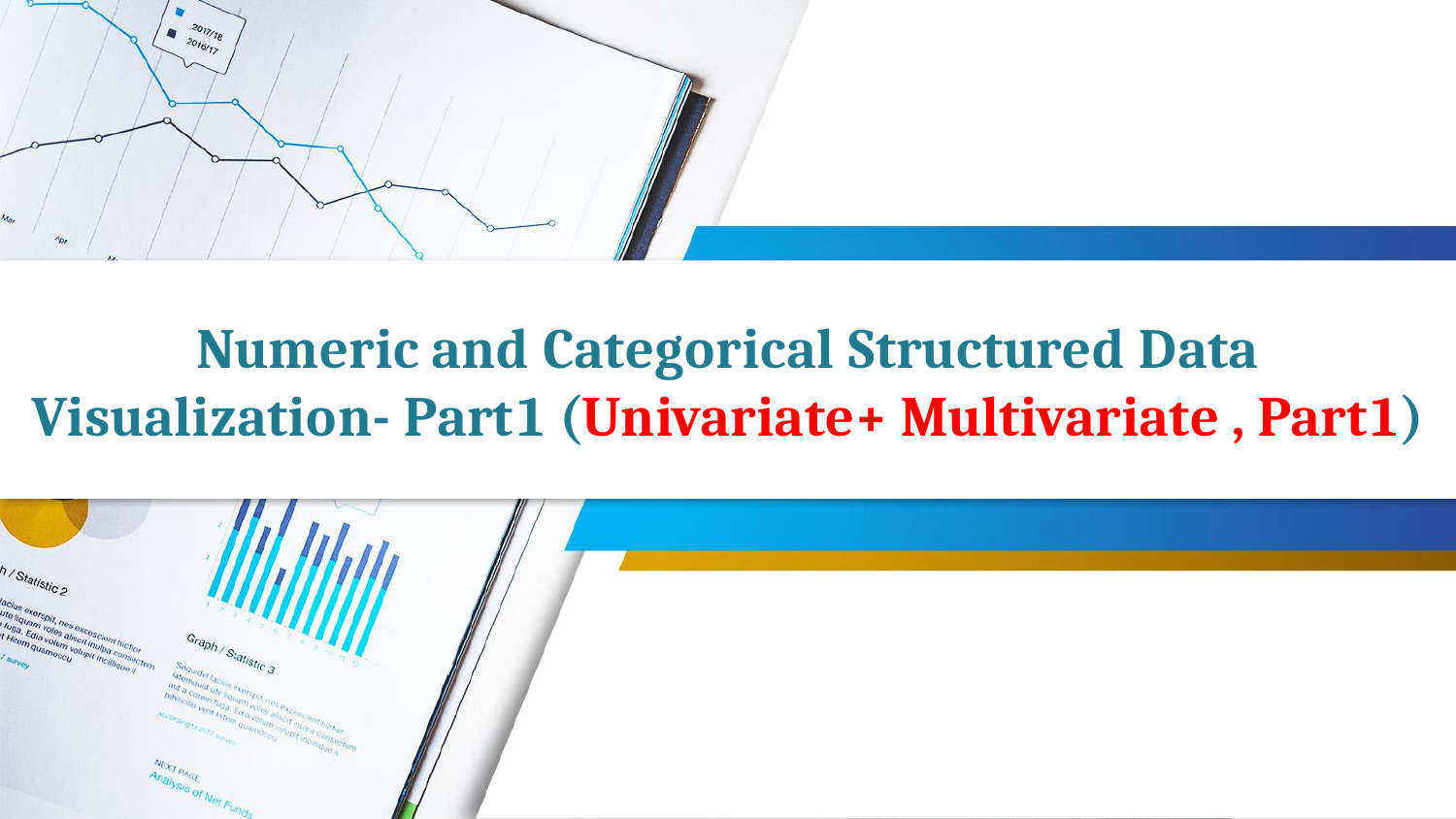

# Numeric and Categorical Structured Data Visualization- Part1 (Univariate+ Multivariate , Part1)